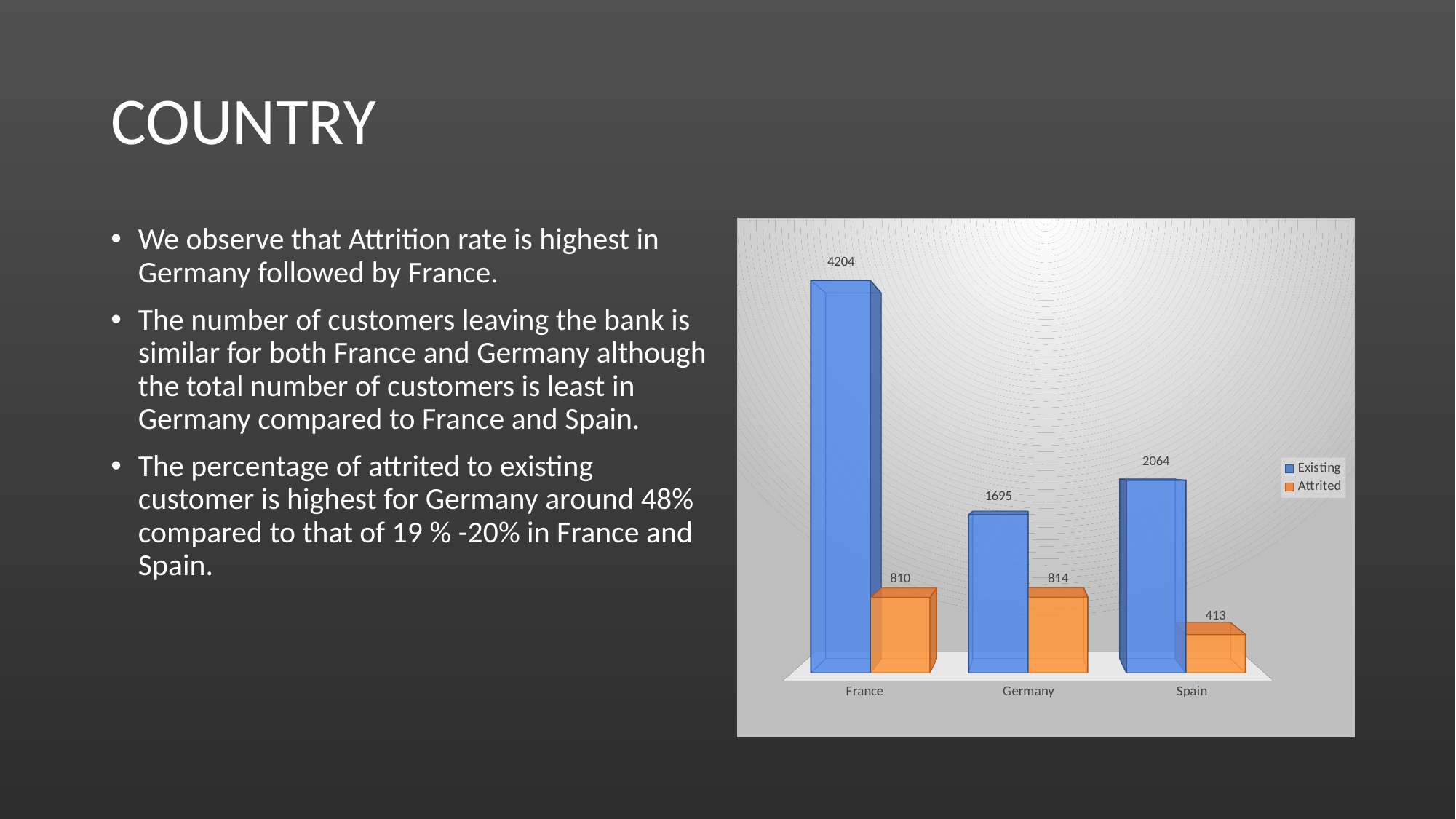

# COUNTRY
We observe that Attrition rate is highest in Germany followed by France.
The number of customers leaving the bank is similar for both France and Germany although the total number of customers is least in Germany compared to France and Spain.
The percentage of attrited to existing customer is highest for Germany around 48%  compared to that of 19 % -20% in France and Spain.

[unsupported chart]